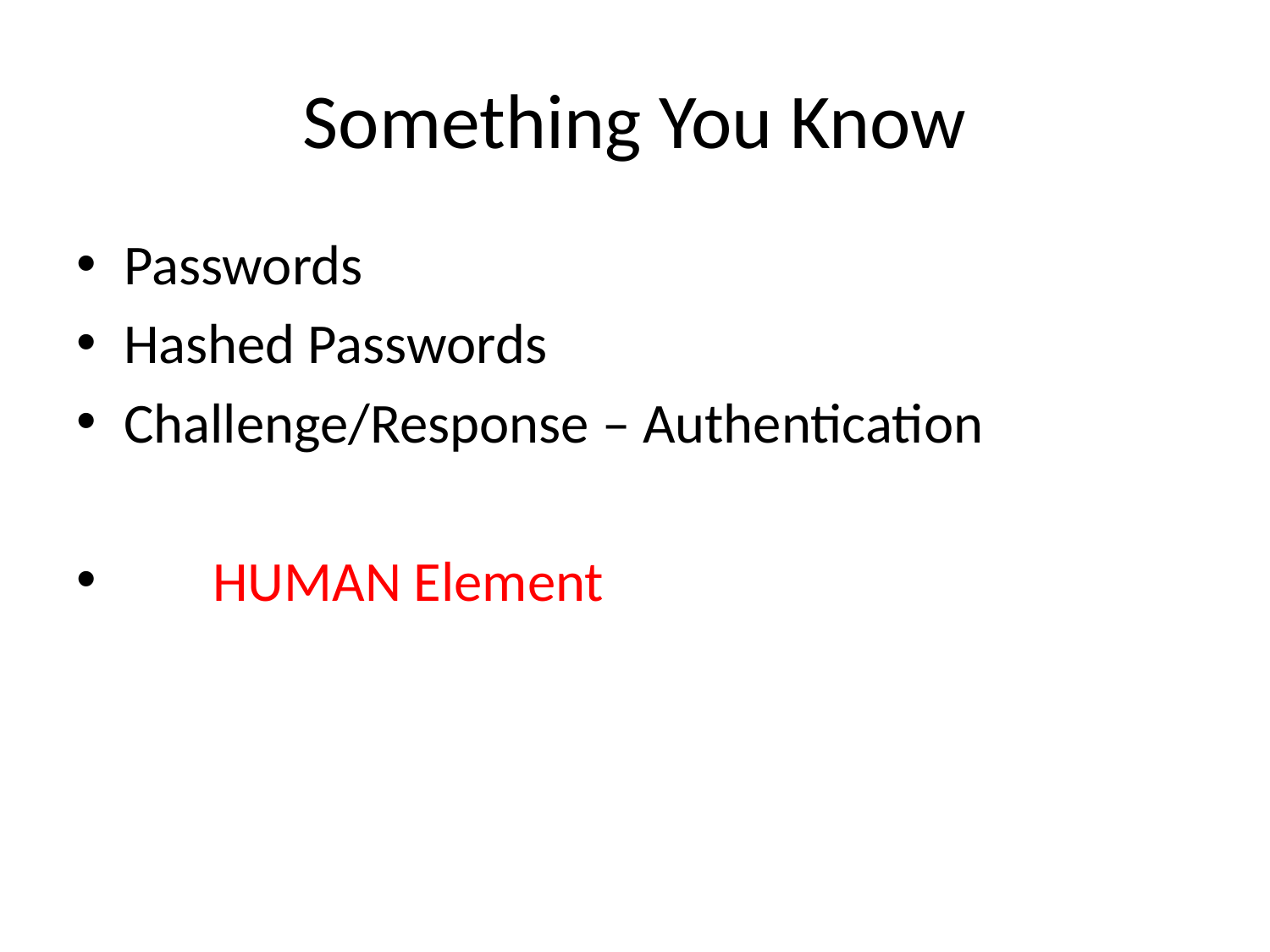

# Something You Know
Passwords
Hashed Passwords
Challenge/Response – Authentication

       HUMAN Element